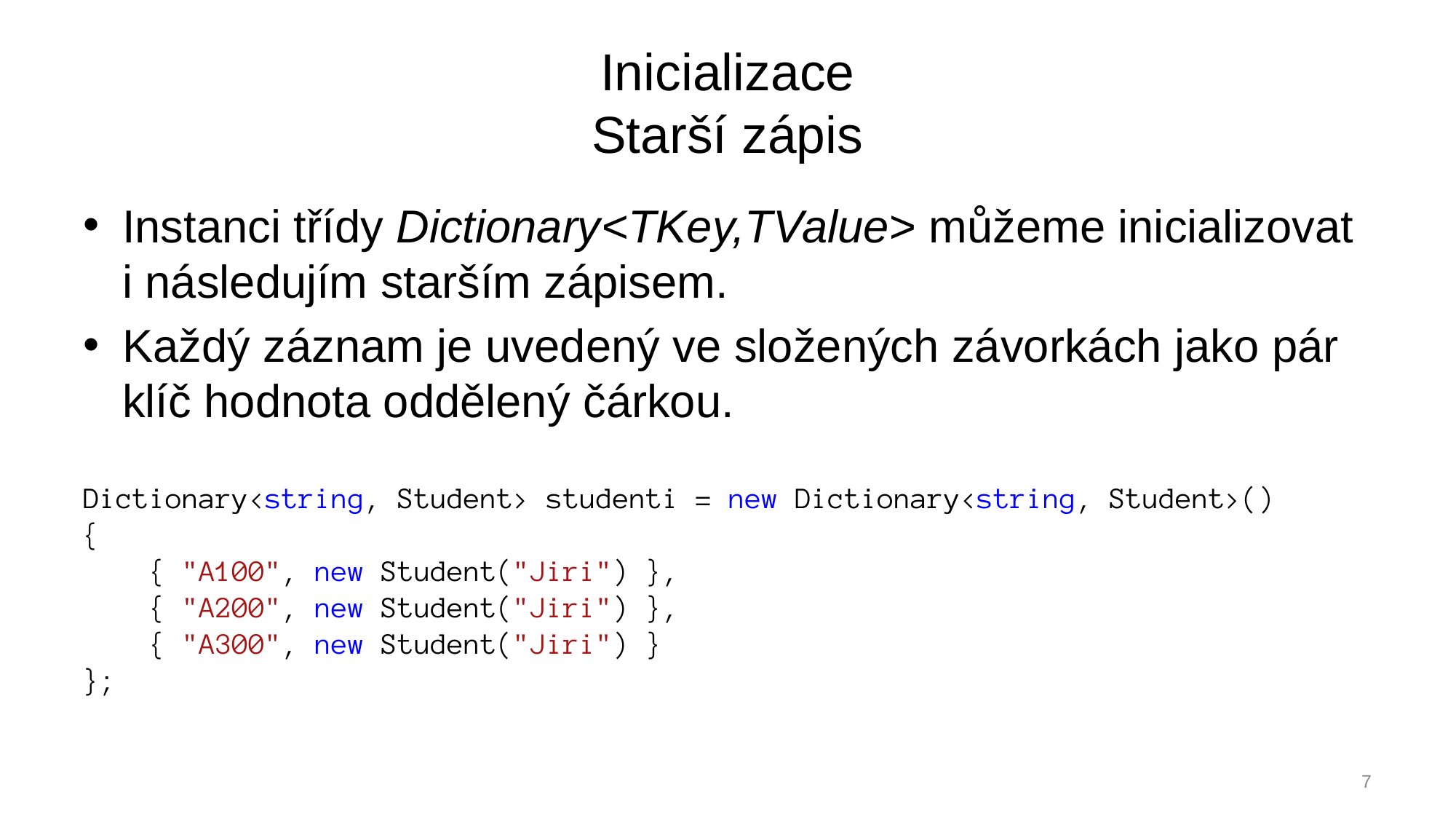

# Inicializace Starší zápis
Instanci třídy Dictionary<TKey,TValue> můžeme inicializovat i následujím starším zápisem.
Každý záznam je uvedený ve složených závorkách jako pár klíč hodnota oddělený čárkou.
Dictionary<string, Student> studenti = new Dictionary<string, Student>()
{
    { "A100", new Student("Jiri") },
    { "A200", new Student("Jiri") },
    { "A300", new Student("Jiri") }
};
7